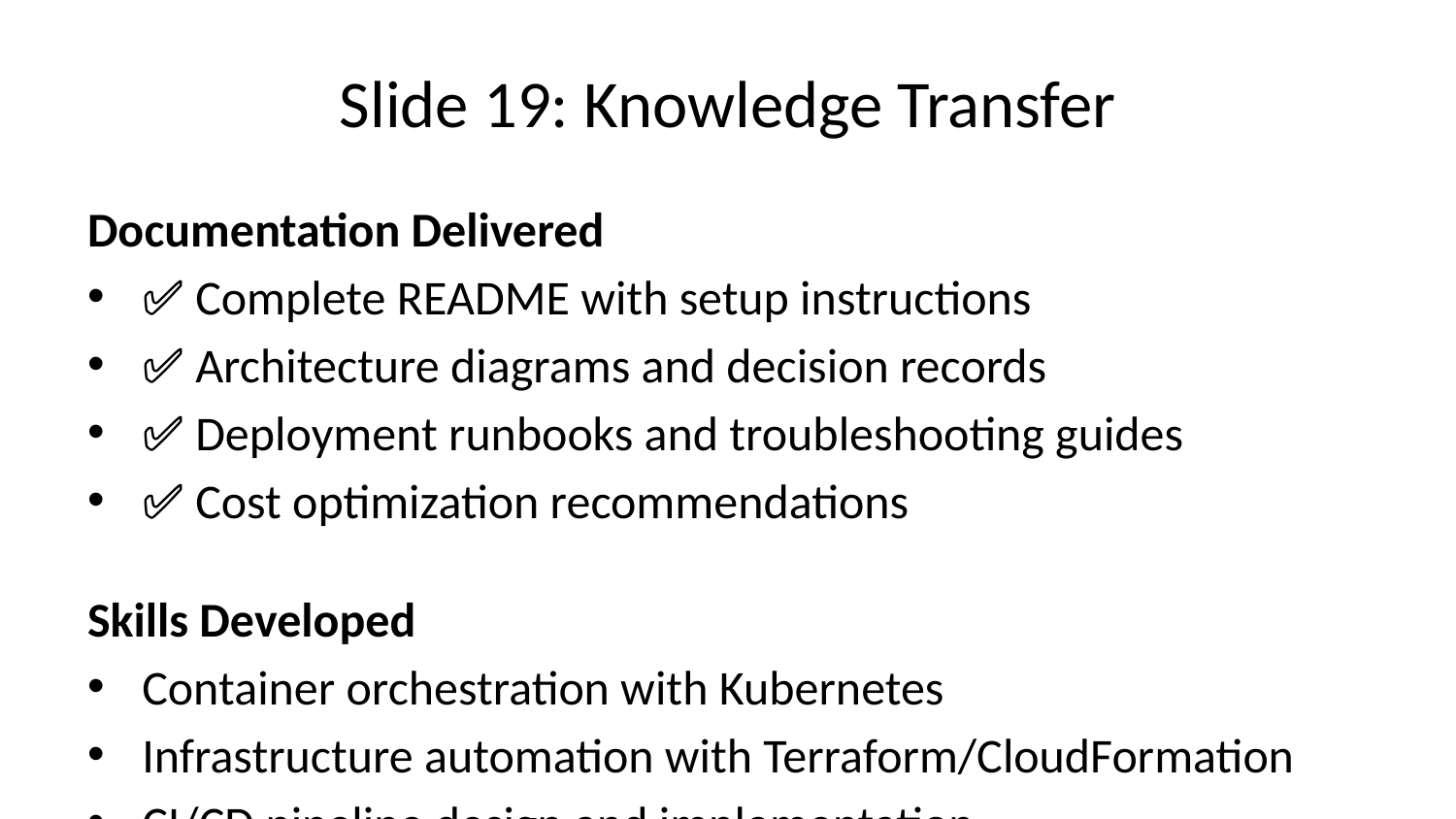

# Slide 19: Knowledge Transfer
Documentation Delivered
✅ Complete README with setup instructions
✅ Architecture diagrams and decision records
✅ Deployment runbooks and troubleshooting guides
✅ Cost optimization recommendations
Skills Developed
Container orchestration with Kubernetes
Infrastructure automation with Terraform/CloudFormation
CI/CD pipeline design and implementation
Disaster recovery planning and testing
Cloud-native monitoring and observability